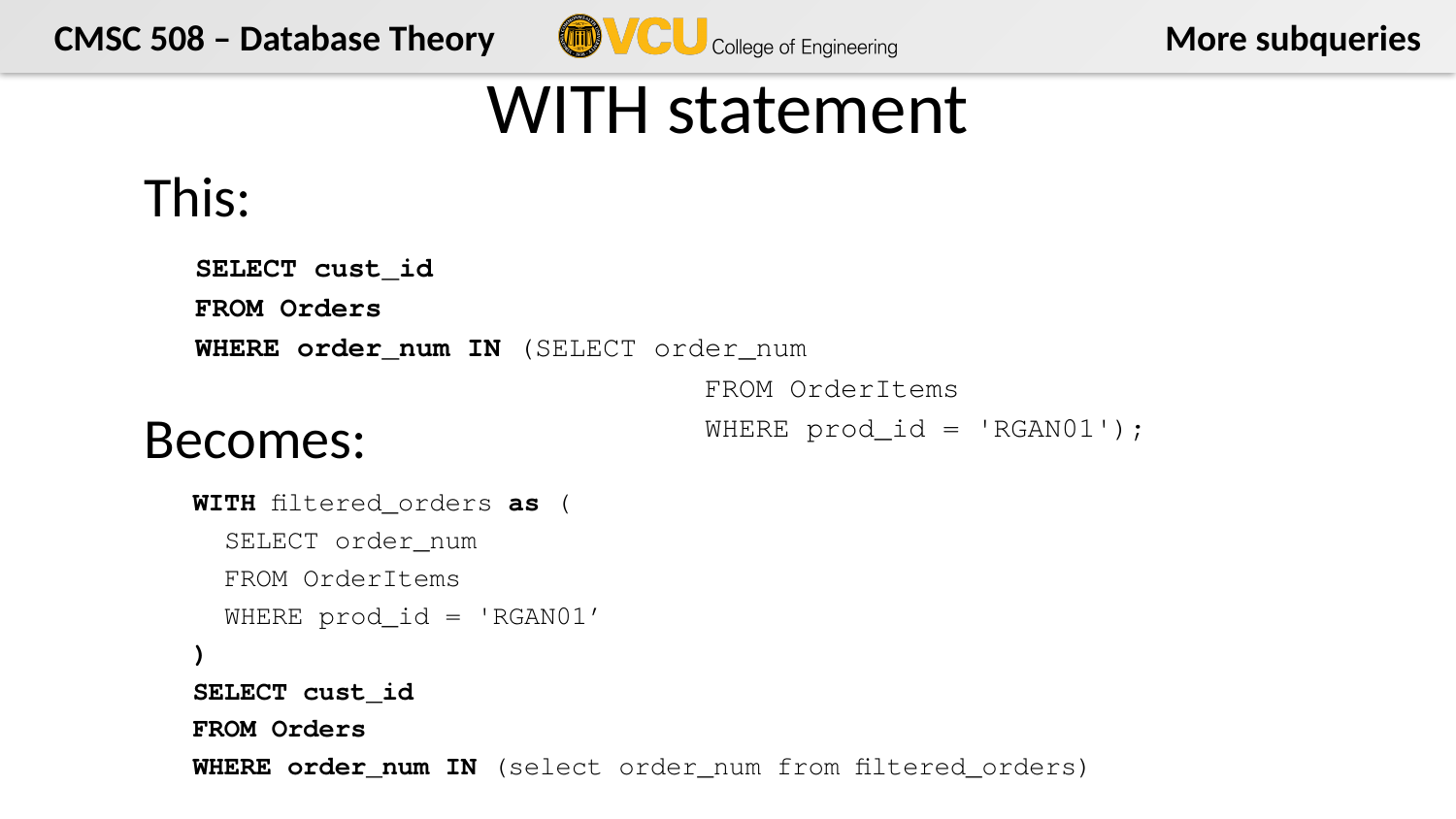

# WITH statement
This:

Becomes:
SELECT cust_id
FROM Orders
WHERE order_num IN (SELECT order_num
							FROM OrderItems
							WHERE prod_id = 'RGAN01');
WITH filtered_orders as (
  SELECT order_num
  FROM OrderItems
  WHERE prod_id = 'RGAN01’
)
SELECT cust_id
FROM Orders
WHERE order_num IN (select order_num from filtered_orders)